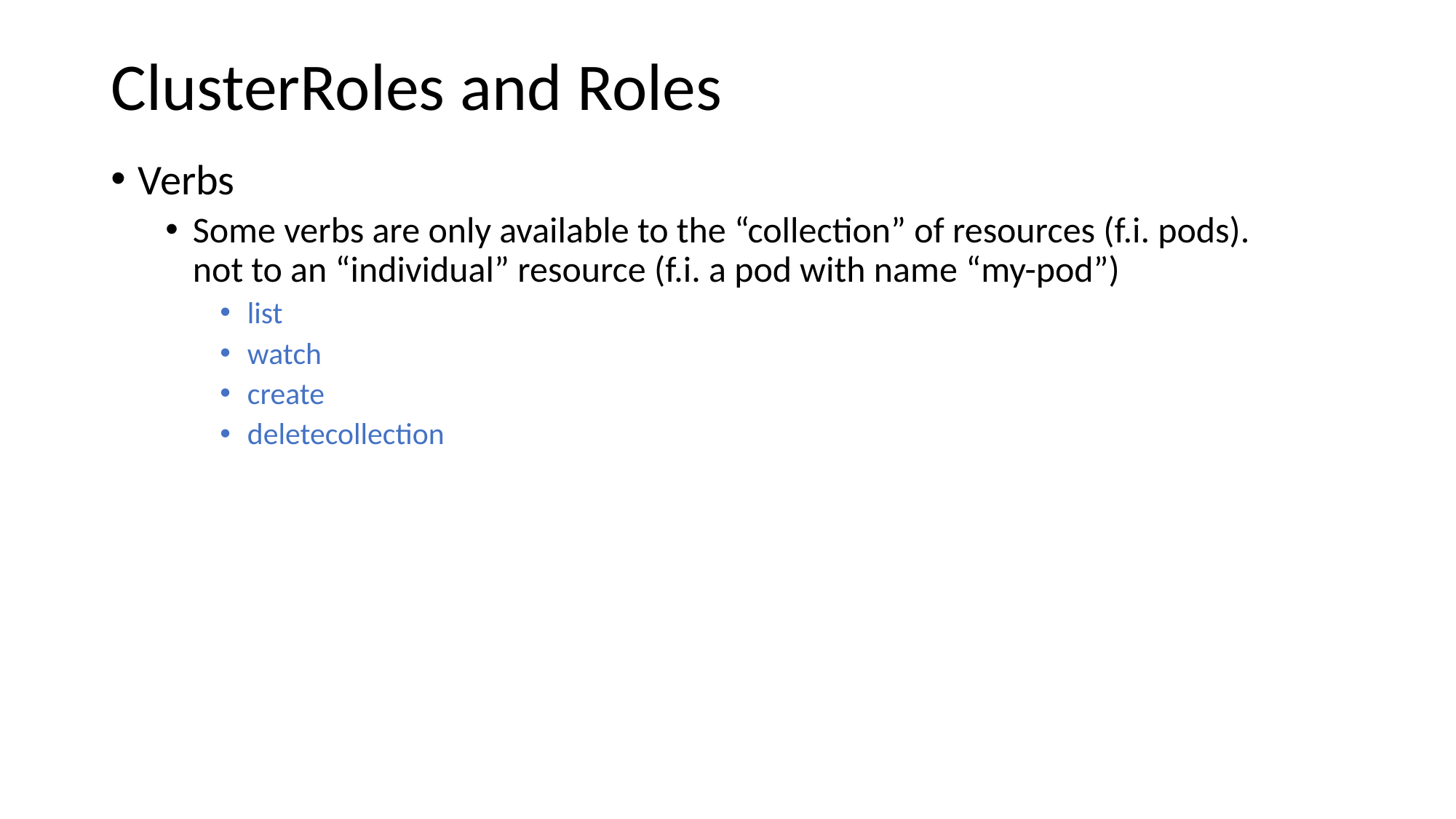

# ClusterRoles and Roles
Verbs
Some verbs are only available to the “collection” of resources (f.i. pods).
not to an “individual” resource (f.i. a pod with name “my-pod”)
list
watch
create
deletecollection